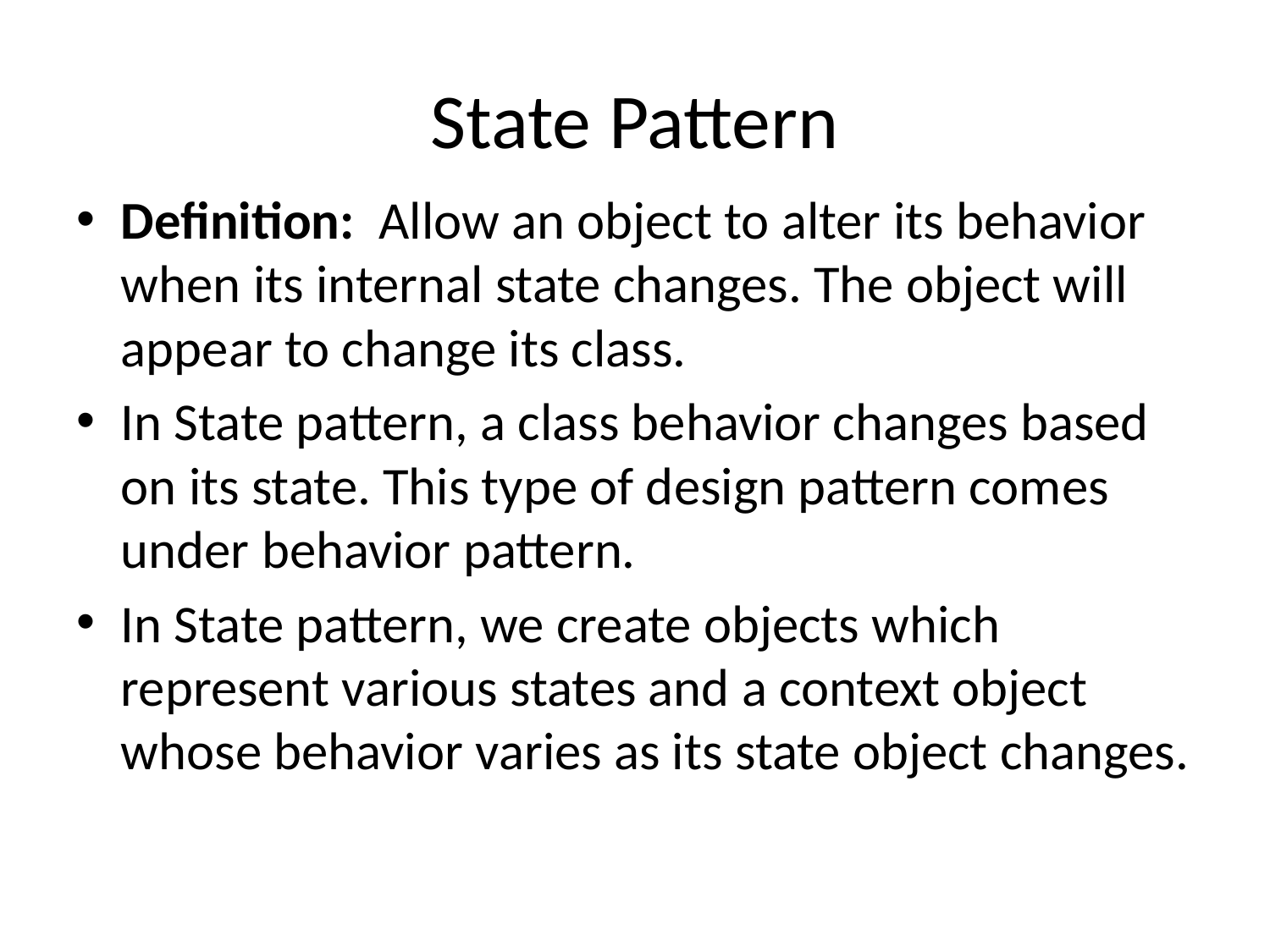

# State Pattern
Definition:  Allow an object to alter its behavior when its internal state changes. The object will appear to change its class.
In State pattern, a class behavior changes based on its state. This type of design pattern comes under behavior pattern.
In State pattern, we create objects which represent various states and a context object whose behavior varies as its state object changes.